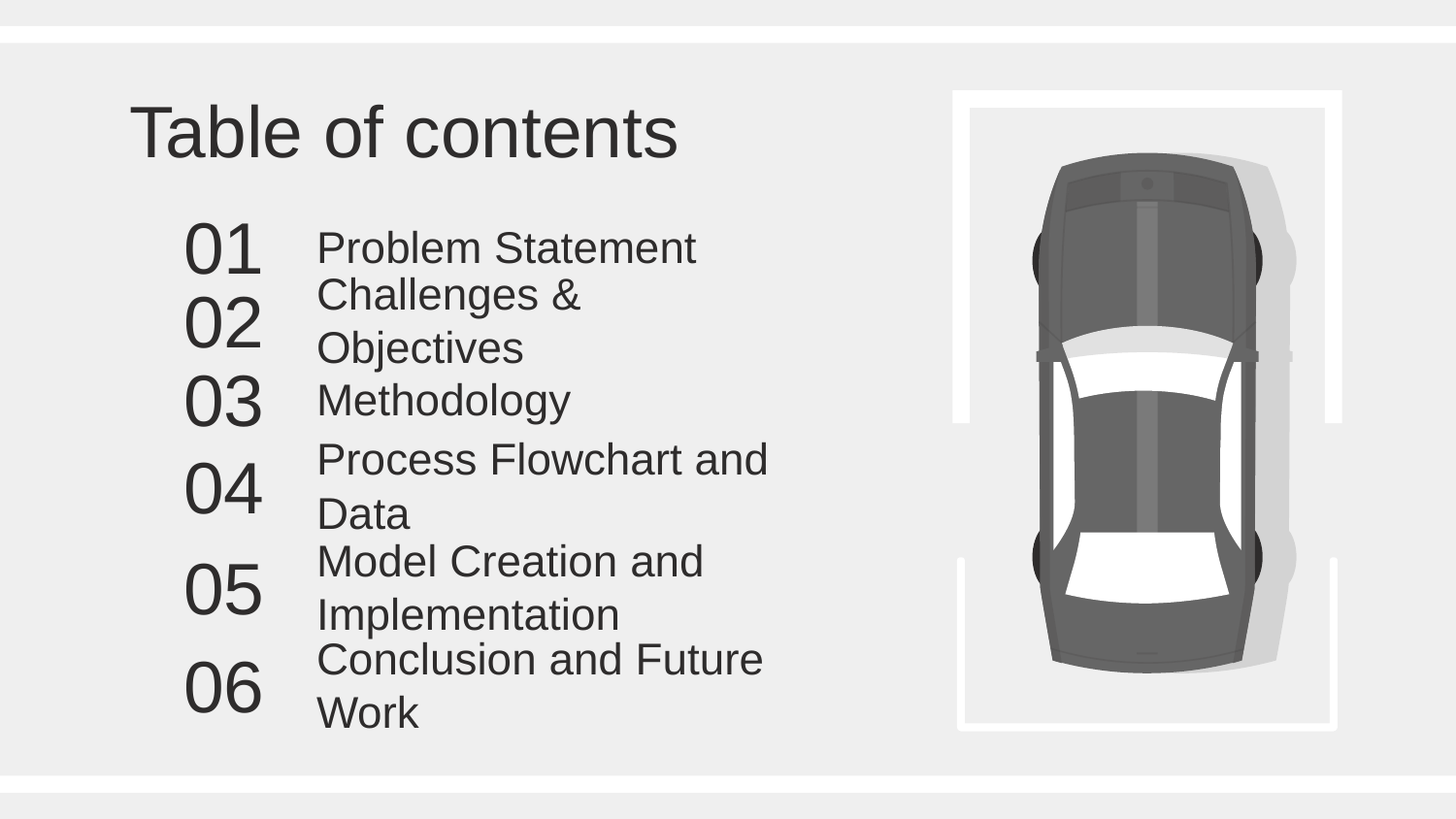

# Table of contents

01
Problem Statement
Challenges & Objectives
02
Methodology
03
Process Flowchart and Data
04
Model Creation and Implementation
05
06
Conclusion and Future Work